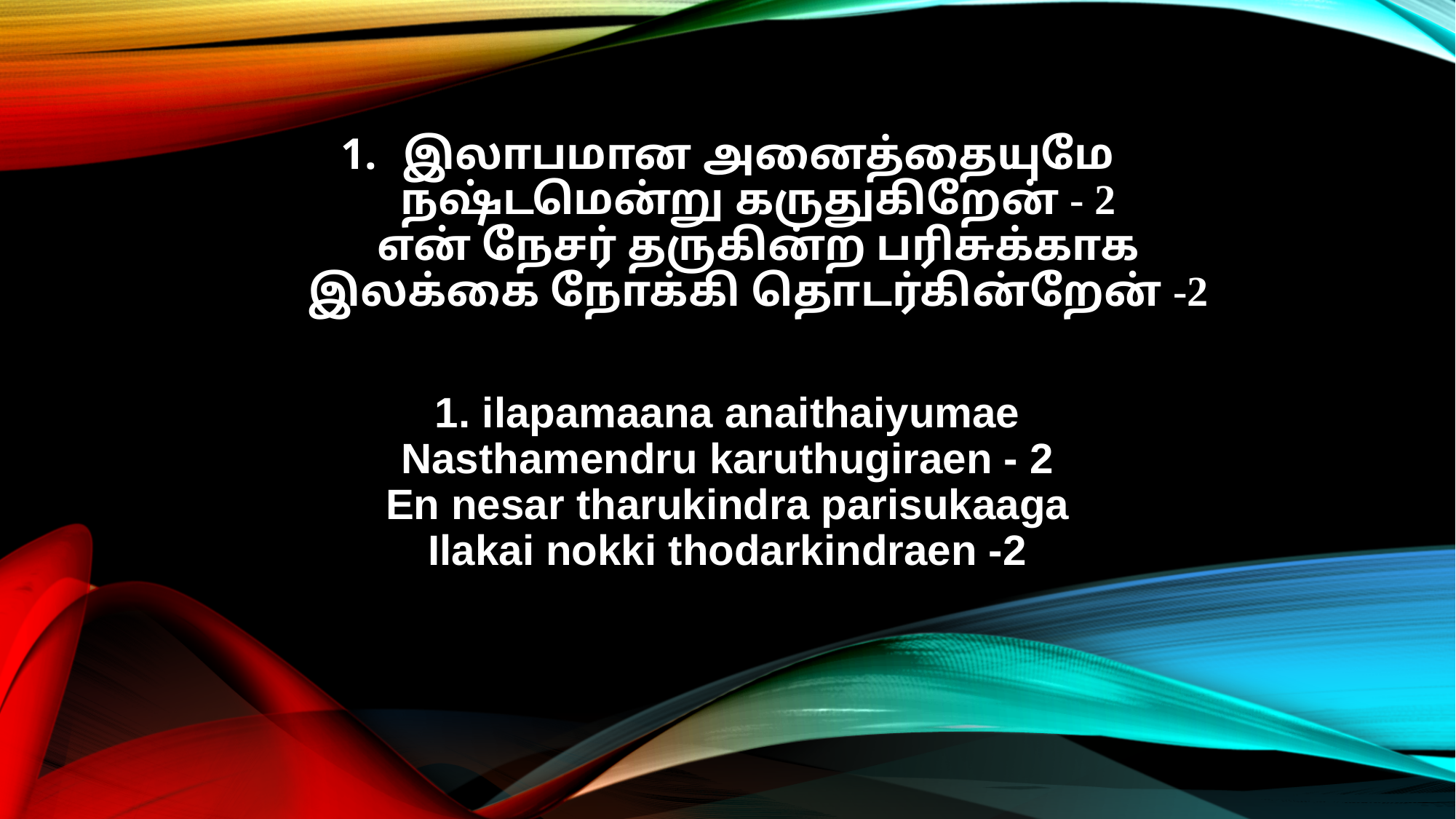

இலாபமான அனைத்தையுமே
நஷ்டமென்று கருதுகிறேன் - 2
என் நேசர் தருகின்ற பரிசுக்காக
இலக்கை நோக்கி தொடர்கின்றேன் -2

1. ilapamaana anaithaiyumae
Nasthamendru karuthugiraen - 2
En nesar tharukindra parisukaaga
Ilakai nokki thodarkindraen -2